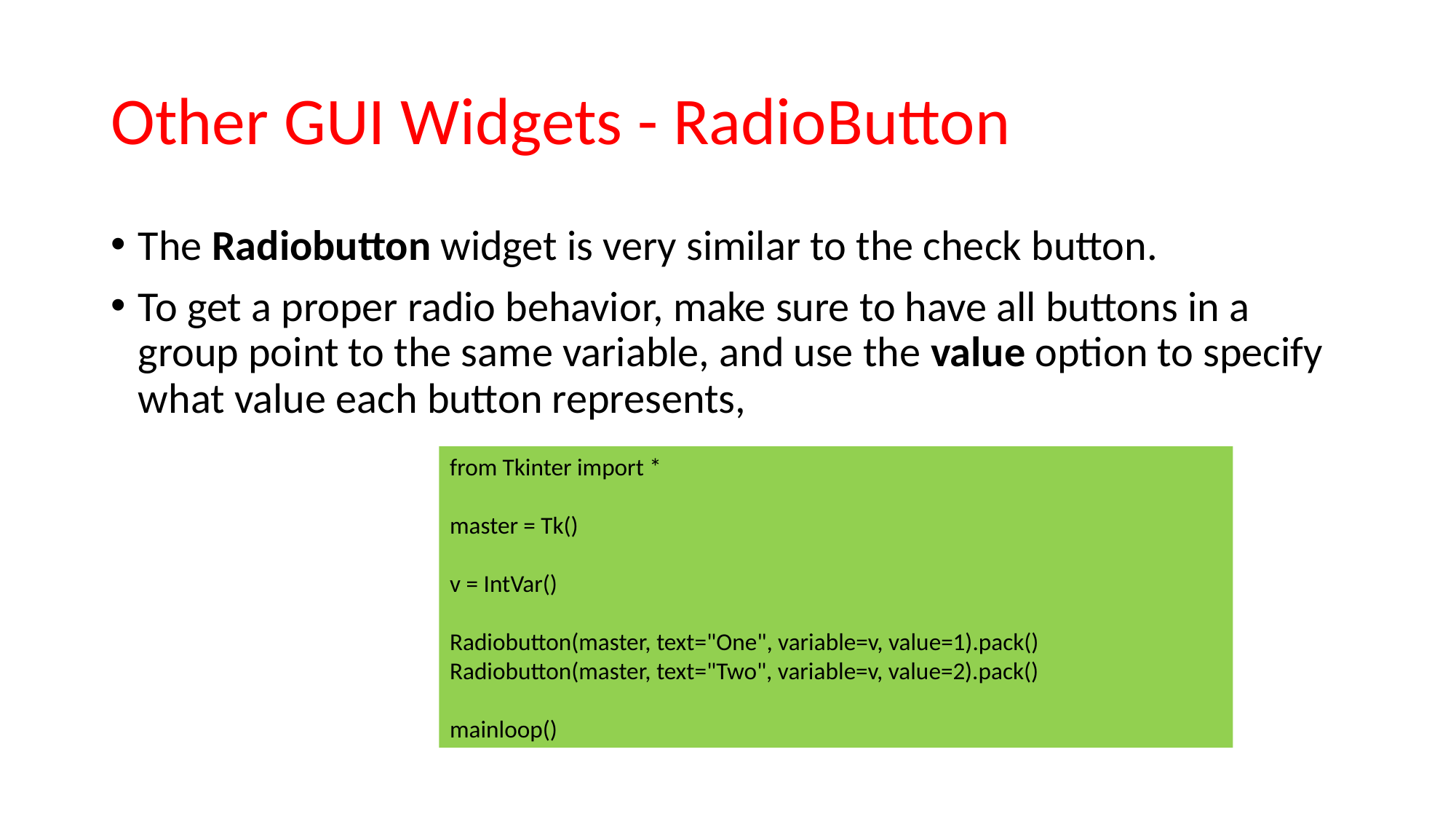

# Other GUI Widgets - RadioButton
The Radiobutton widget is very similar to the check button.
To get a proper radio behavior, make sure to have all buttons in a group point to the same variable, and use the value option to specify what value each button represents,
from Tkinter import *

master = Tk()

v = IntVar()

Radiobutton(master, text="One", variable=v, value=1).pack()
Radiobutton(master, text="Two", variable=v, value=2).pack()

mainloop()